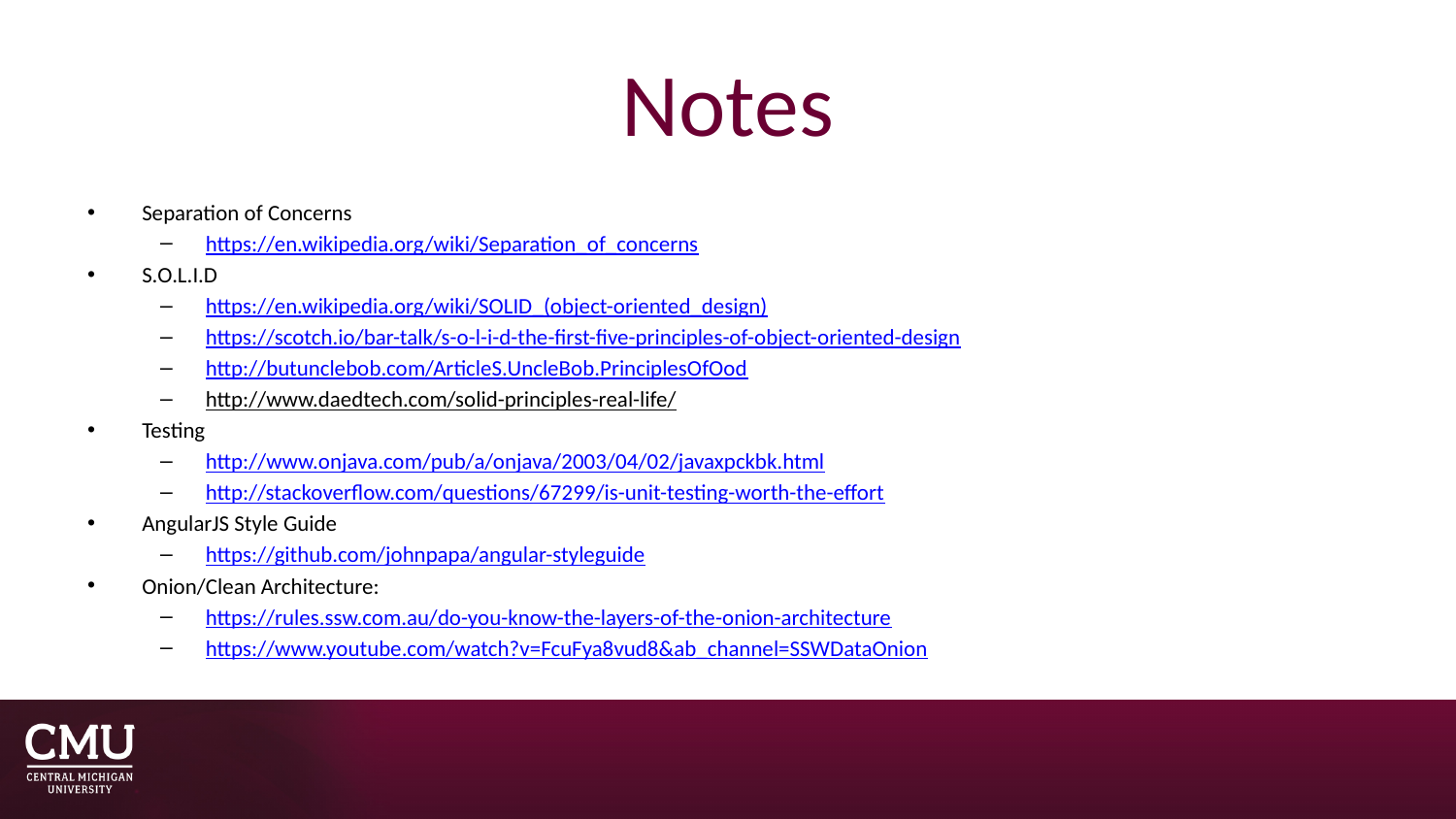

# Notes
Separation of Concerns
https://en.wikipedia.org/wiki/Separation_of_concerns
S.O.L.I.D
https://en.wikipedia.org/wiki/SOLID_(object-oriented_design)
https://scotch.io/bar-talk/s-o-l-i-d-the-first-five-principles-of-object-oriented-design
http://butunclebob.com/ArticleS.UncleBob.PrinciplesOfOod
http://www.daedtech.com/solid-principles-real-life/
Testing
http://www.onjava.com/pub/a/onjava/2003/04/02/javaxpckbk.html
http://stackoverflow.com/questions/67299/is-unit-testing-worth-the-effort
AngularJS Style Guide
https://github.com/johnpapa/angular-styleguide
Onion/Clean Architecture:
https://rules.ssw.com.au/do-you-know-the-layers-of-the-onion-architecture
https://www.youtube.com/watch?v=FcuFya8vud8&ab_channel=SSWDataOnion